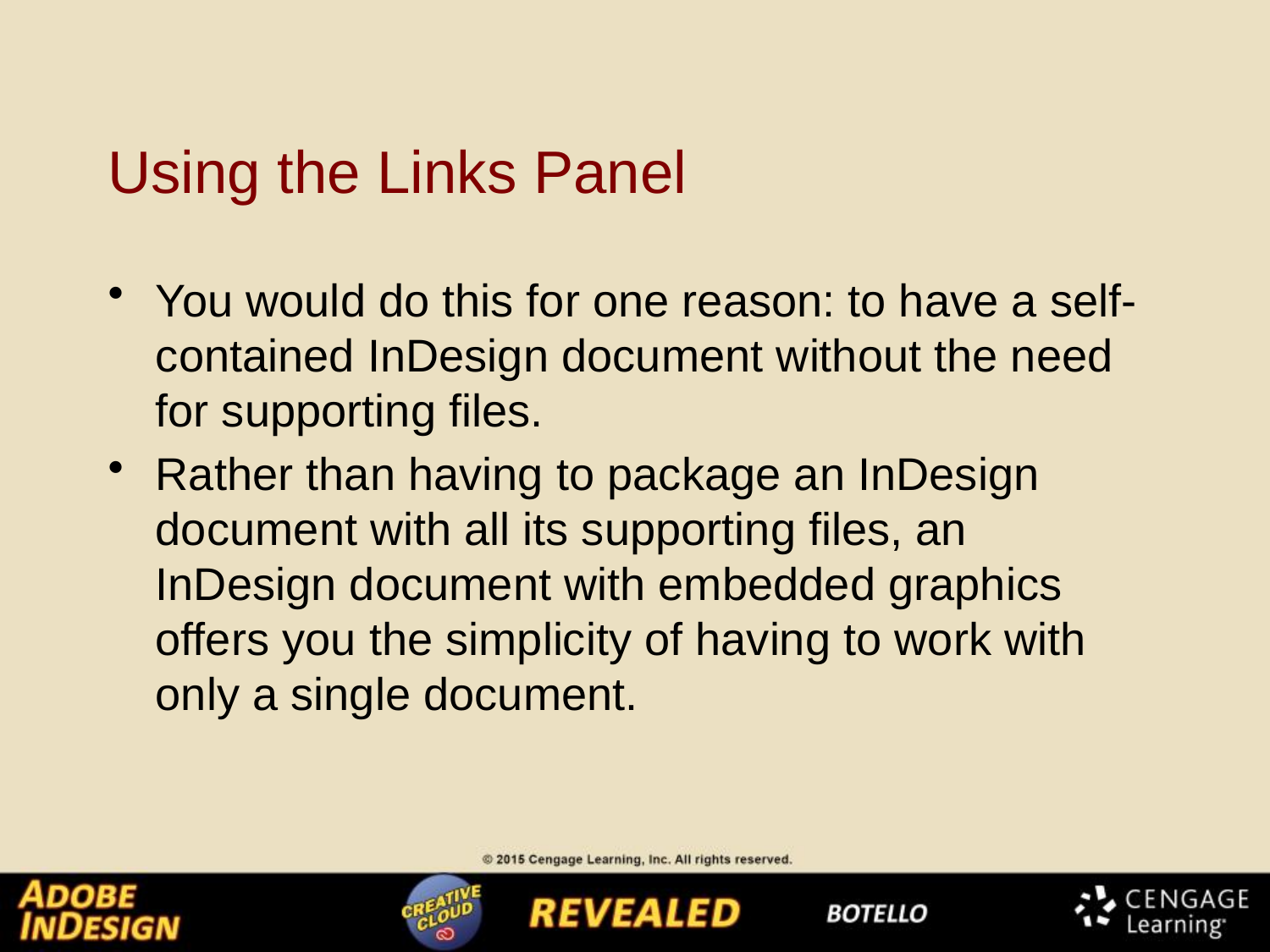

# Using the Links Panel
You would do this for one reason: to have a self-contained InDesign document without the need for supporting files.
Rather than having to package an InDesign document with all its supporting files, an InDesign document with embedded graphics offers you the simplicity of having to work with only a single document.